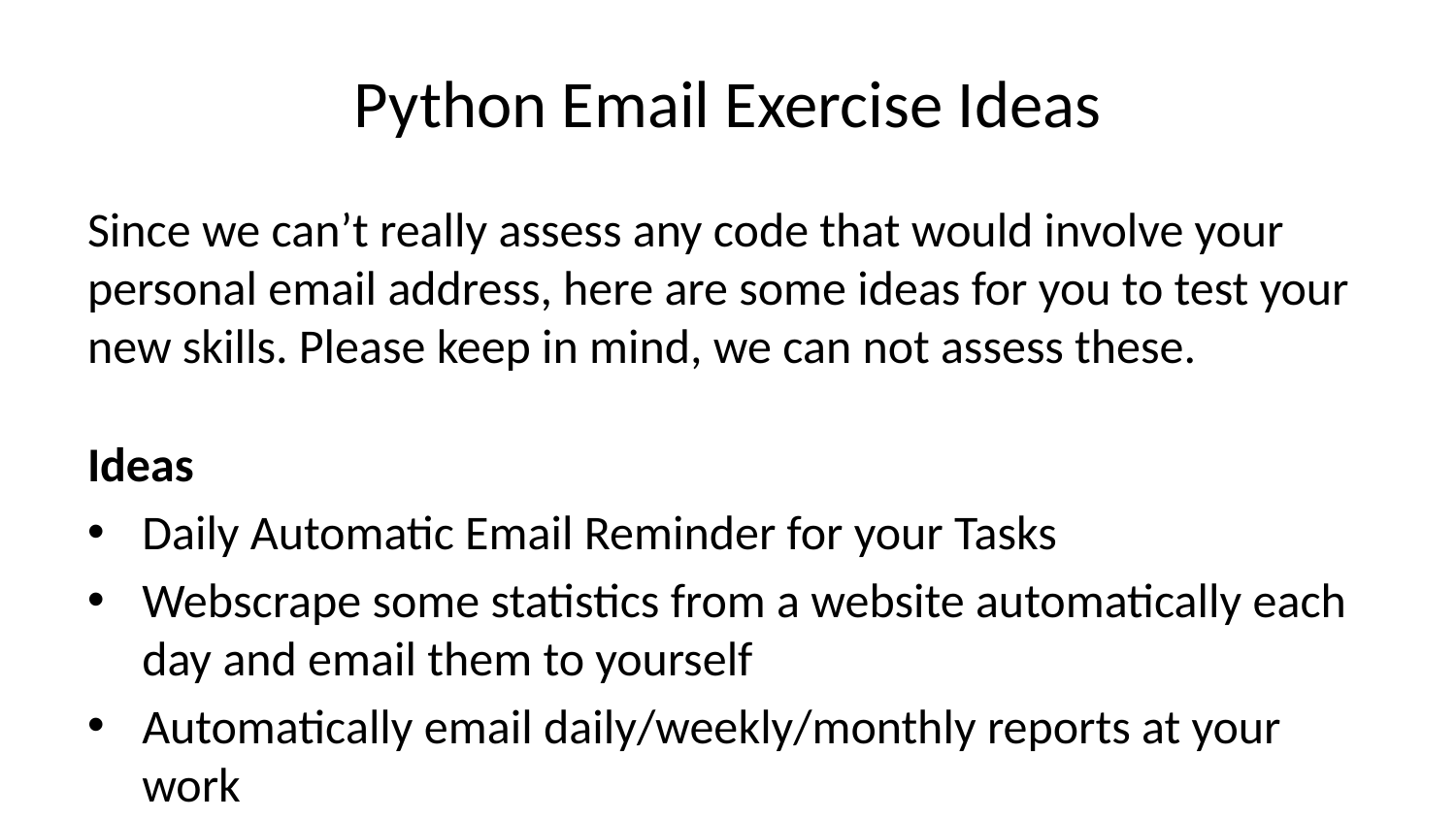

# Python Email Exercise Ideas
Since we can’t really assess any code that would involve your personal email address, here are some ideas for you to test your new skills. Please keep in mind, we can not assess these.
Ideas
Daily Automatic Email Reminder for your Tasks
Webscrape some statistics from a website automatically each day and email them to yourself
Automatically email daily/weekly/monthly reports at your work
Have end of day messages to your friends and family be sent out at random to spread joy
Be creative! Mix together any of the skills you’ve learned so far with email :)